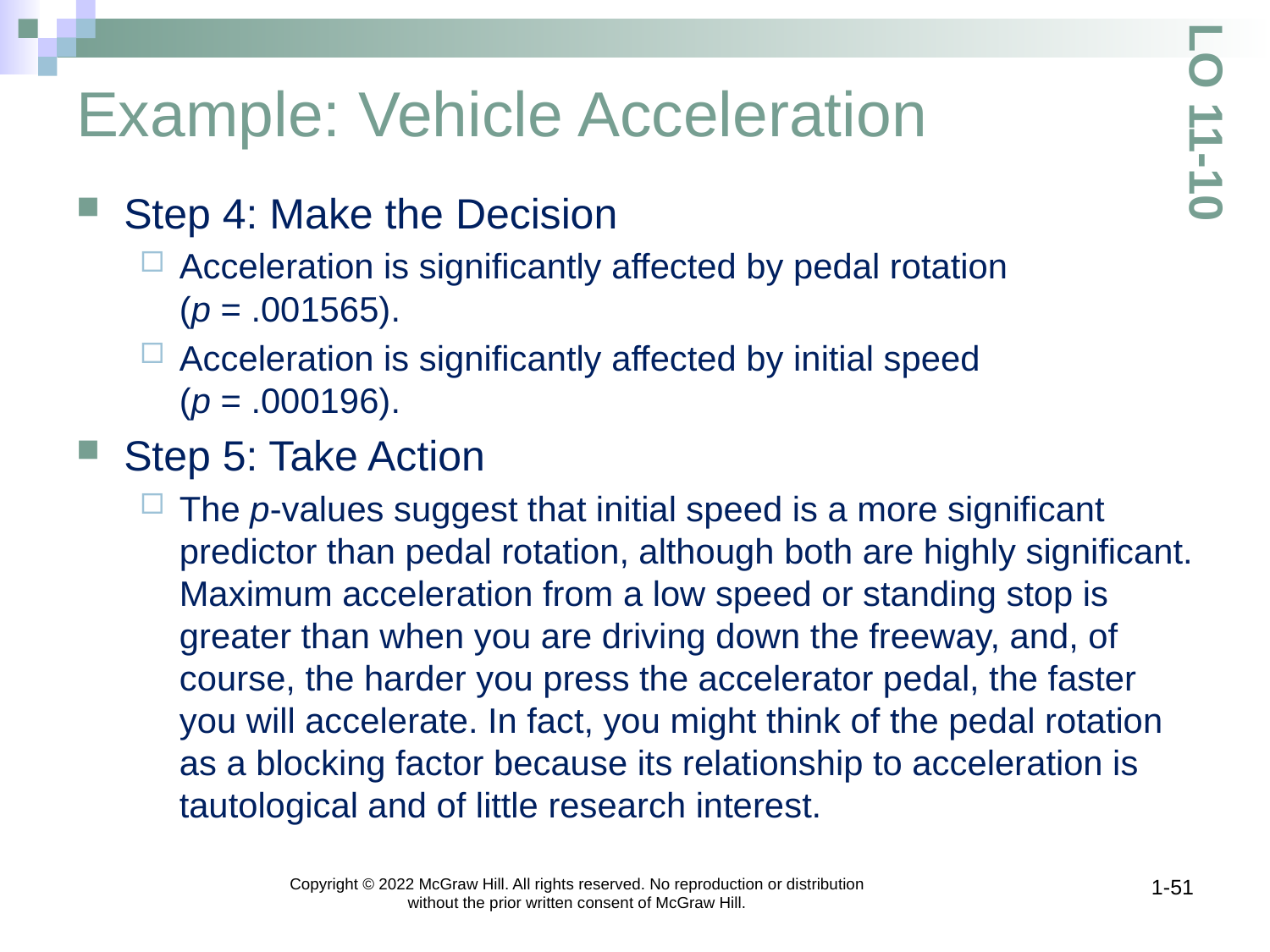

# Example: Vehicle Acceleration
LO 11-10
Step 4: Make the Decision
Acceleration is significantly affected by pedal rotation
(p = .001565).
Acceleration is significantly affected by initial speed
(p = .000196).
Step 5: Take Action
The p-values suggest that initial speed is a more significant predictor than pedal rotation, although both are highly significant. Maximum acceleration from a low speed or standing stop is greater than when you are driving down the freeway, and, of course, the harder you press the accelerator pedal, the faster you will accelerate. In fact, you might think of the pedal rotation as a blocking factor because its relationship to acceleration is tautological and of little research interest.
Copyright © 2022 McGraw Hill. All rights reserved. No reproduction or distribution without the prior written consent of McGraw Hill.
1-51